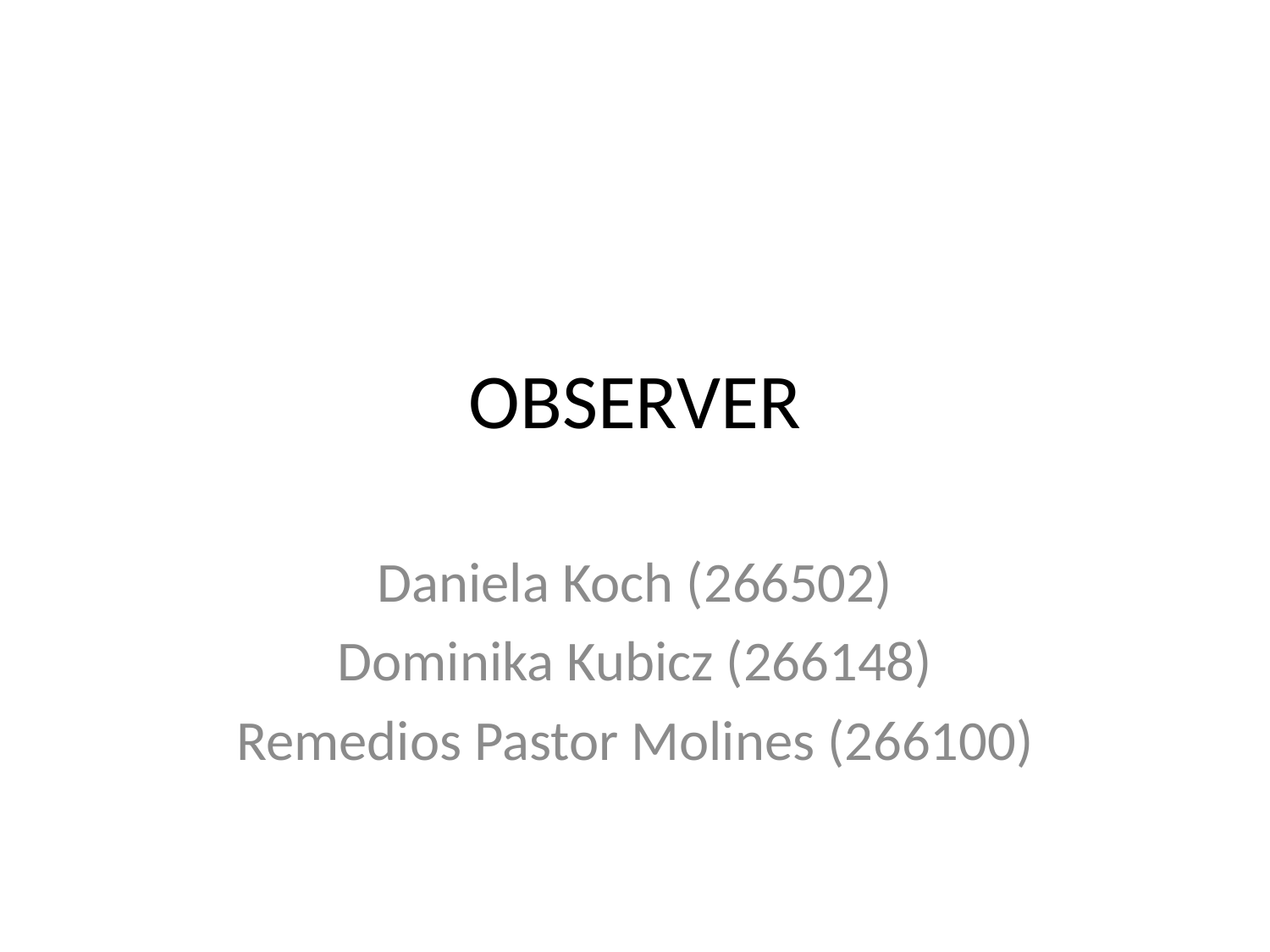

# OBSERVER
Daniela Koch (266502)
Dominika Kubicz (266148)
Remedios Pastor Molines (266100)